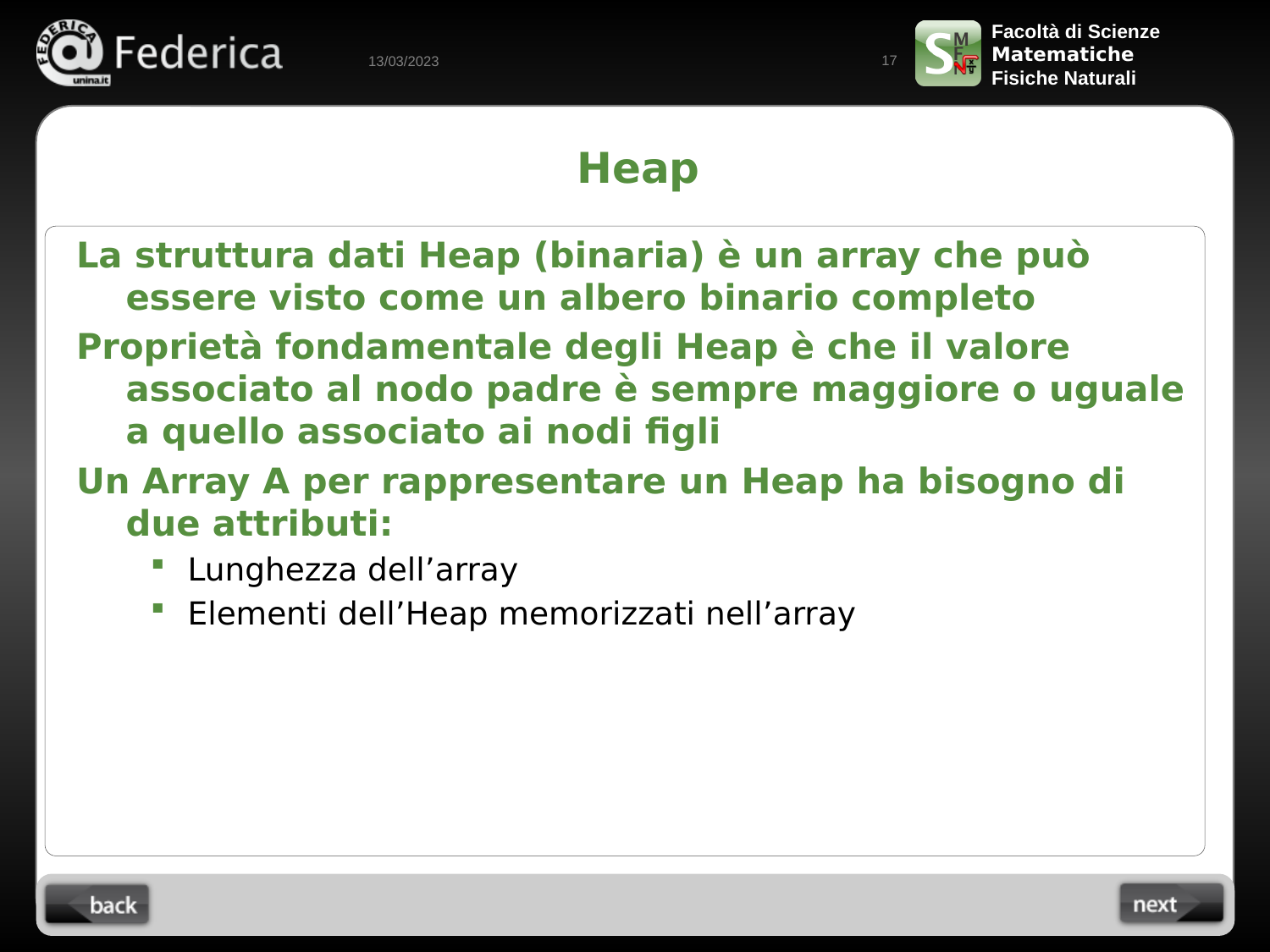

17
13/03/2023
# Heap

La struttura dati Heap (binaria) è un array che può essere visto come un albero binario completo
Proprietà fondamentale degli Heap è che il valore associato al nodo padre è sempre maggiore o uguale a quello associato ai nodi figli
Un Array A per rappresentare un Heap ha bisogno di due attributi:
Lunghezza dell’array
Elementi dell’Heap memorizzati nell’array